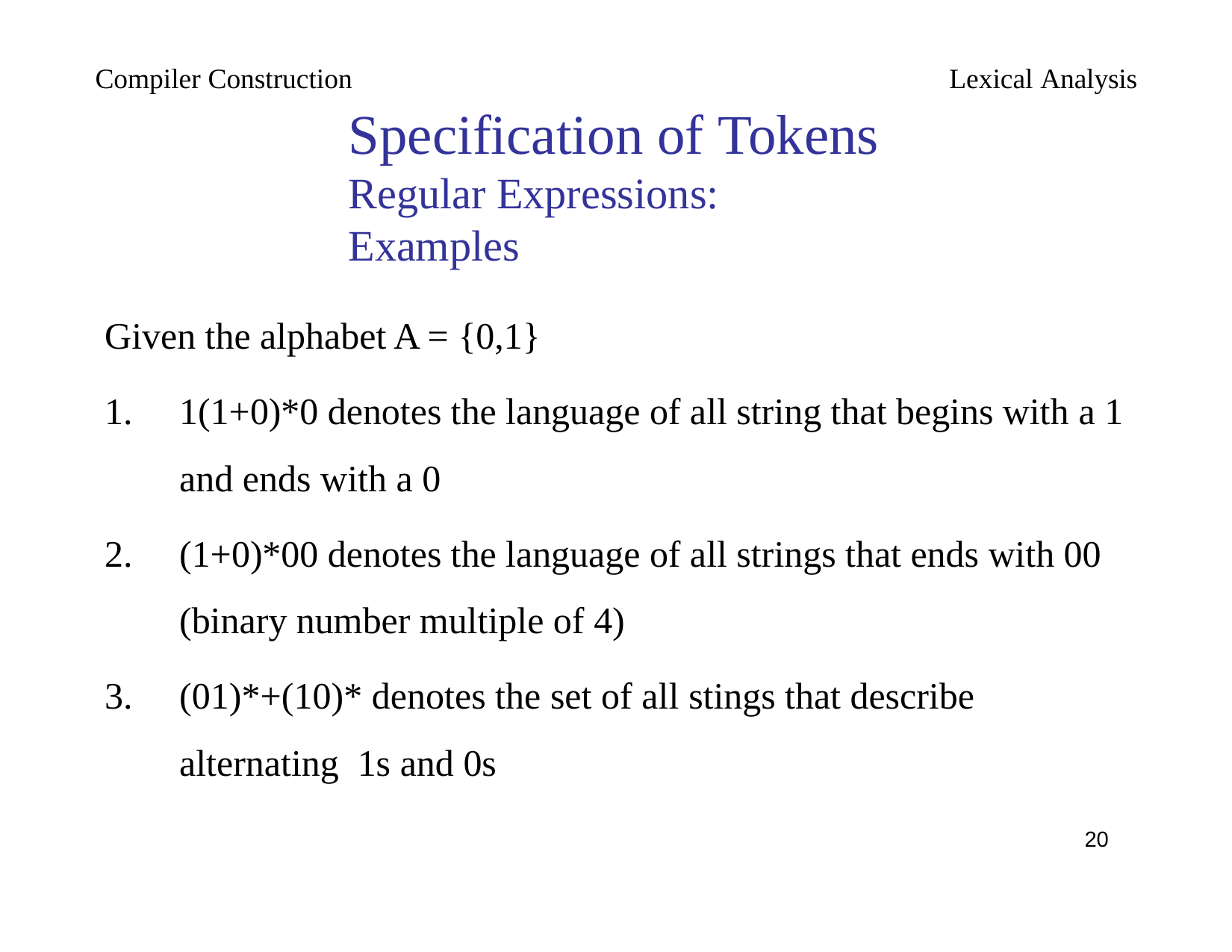

Compiler Construction
Lexical Analysis
Specification of Tokens
Regular Expressions: Examples
Given the alphabet A = {0,1}
1(1+0)*0 denotes the language of all string that begins with a 1  and ends with a 0
(1+0)*00 denotes the language of all strings that ends with 00  (binary number multiple of 4)
(01)*+(10)* denotes the set of all stings that describe alternating  1s and 0s
20